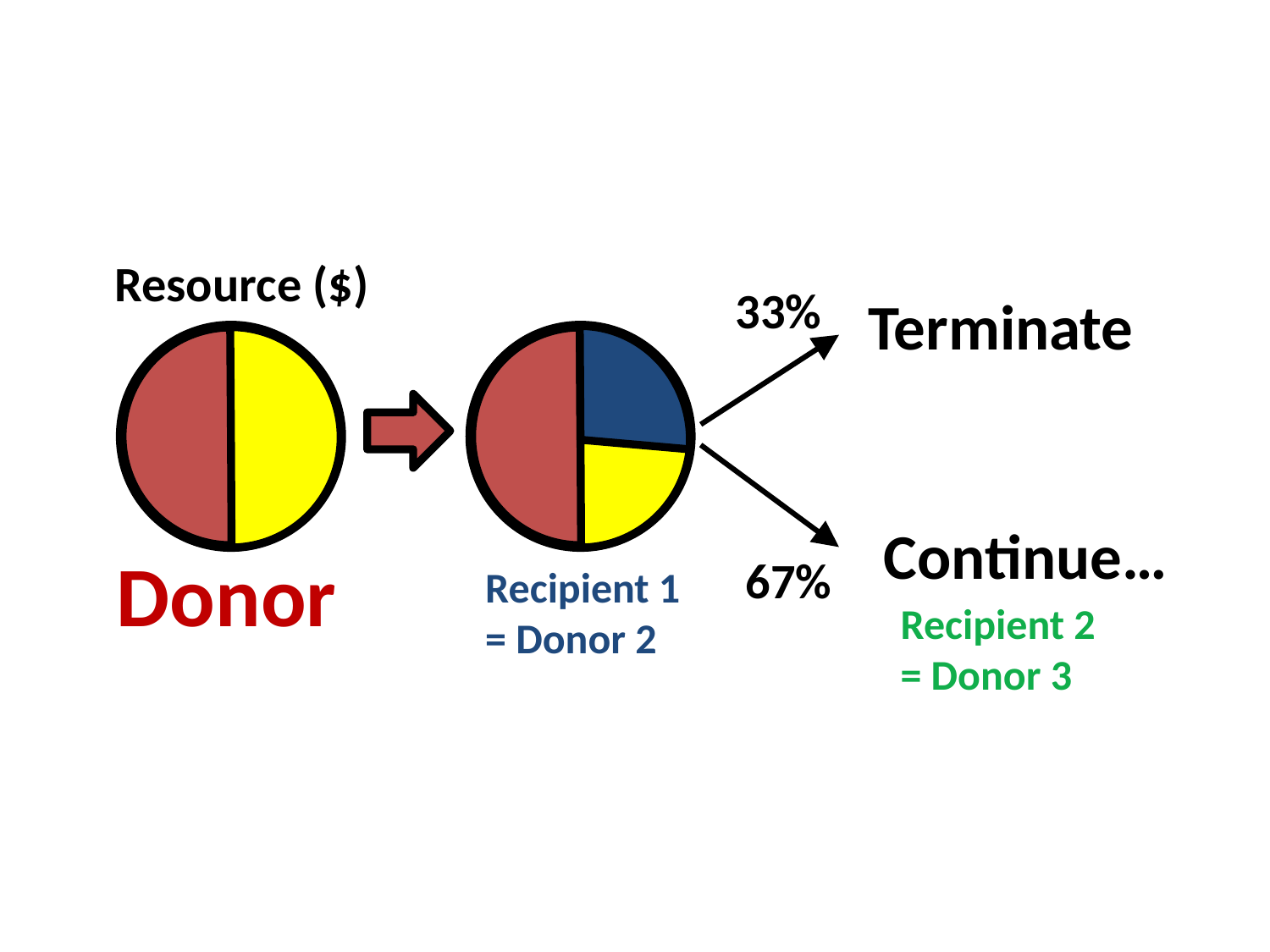

Resource ($)
33%
Terminate

Continue…
Donor
67%
Recipient 1
= Donor 2
Recipient 2
= Donor 3